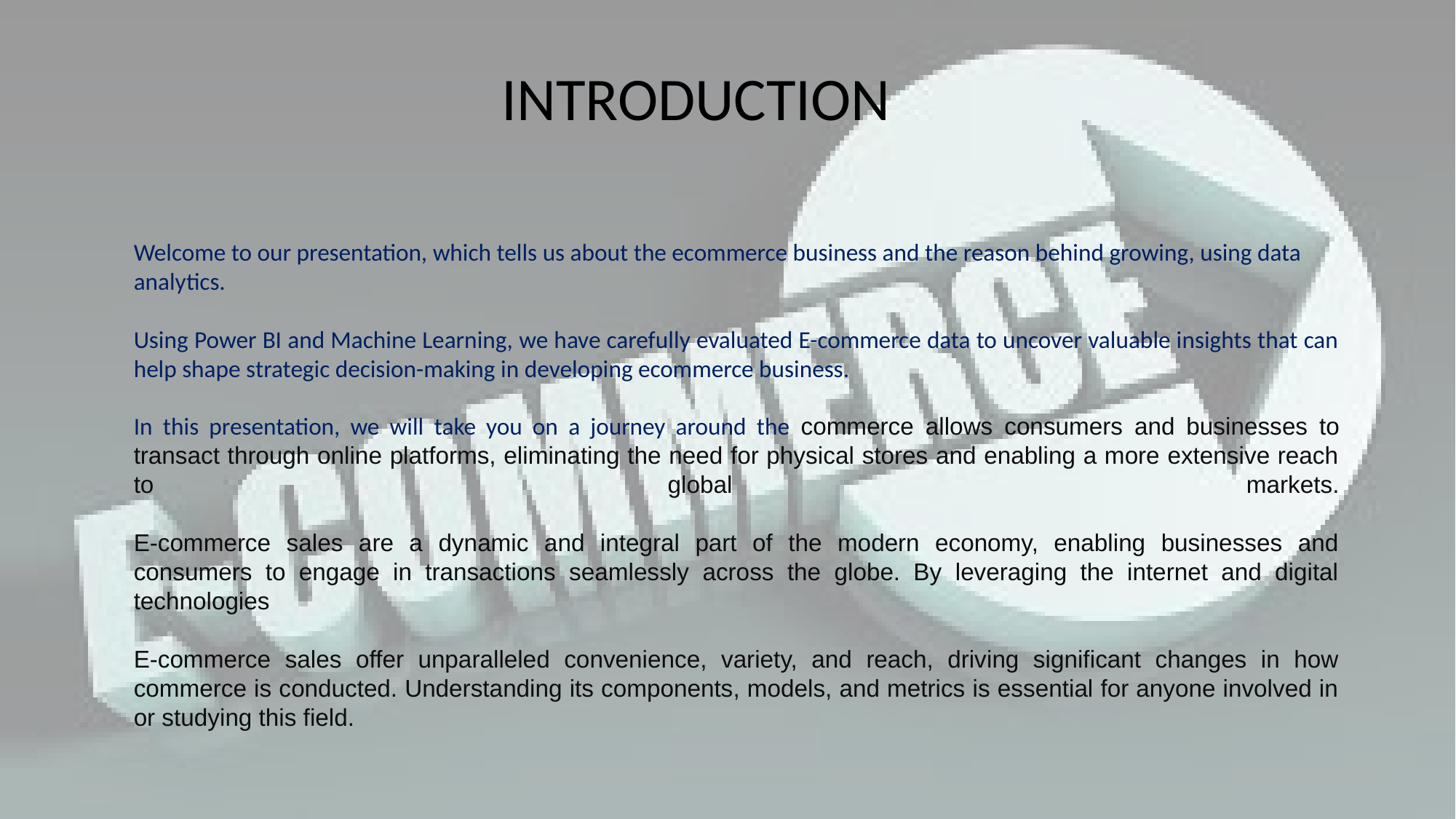

# INTRODUCTION
Welcome to our presentation, which tells us about the ecommerce business and the reason behind growing, using data analytics.
Using Power BI and Machine Learning, we have carefully evaluated E-commerce data to uncover valuable insights that can help shape strategic decision-making in developing ecommerce business.
In this presentation, we will take you on a journey around the commerce allows consumers and businesses to transact through online platforms, eliminating the need for physical stores and enabling a more extensive reach to global markets.
E-commerce sales are a dynamic and integral part of the modern economy, enabling businesses and consumers to engage in transactions seamlessly across the globe. By leveraging the internet and digital technologies

E-commerce sales offer unparalleled convenience, variety, and reach, driving significant changes in how commerce is conducted. Understanding its components, models, and metrics is essential for anyone involved in or studying this field.